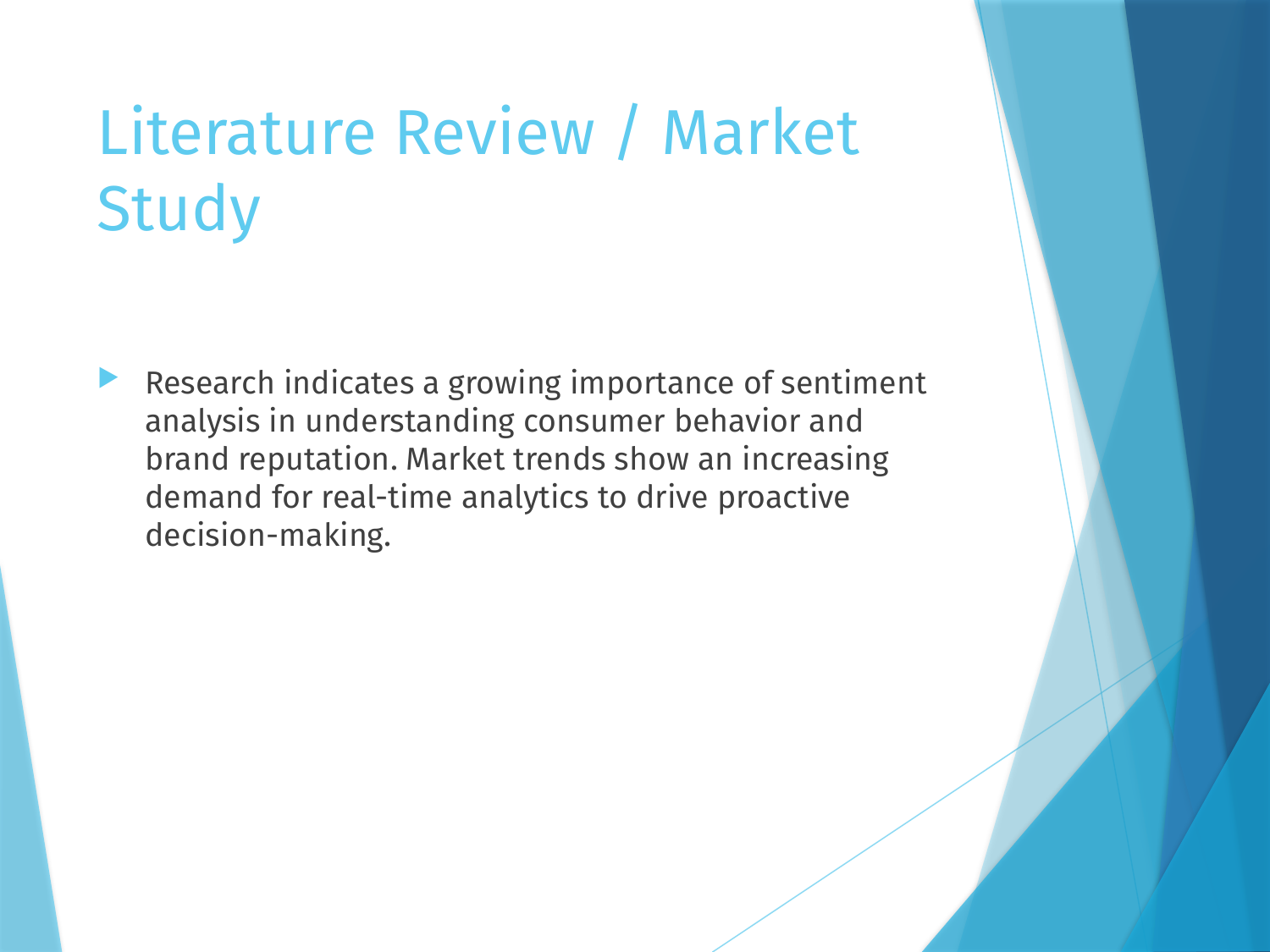

# Literature Review / Market Study

Research indicates a growing importance of sentiment analysis in understanding consumer behavior and brand reputation. Market trends show an increasing demand for real-time analytics to drive proactive decision-making.